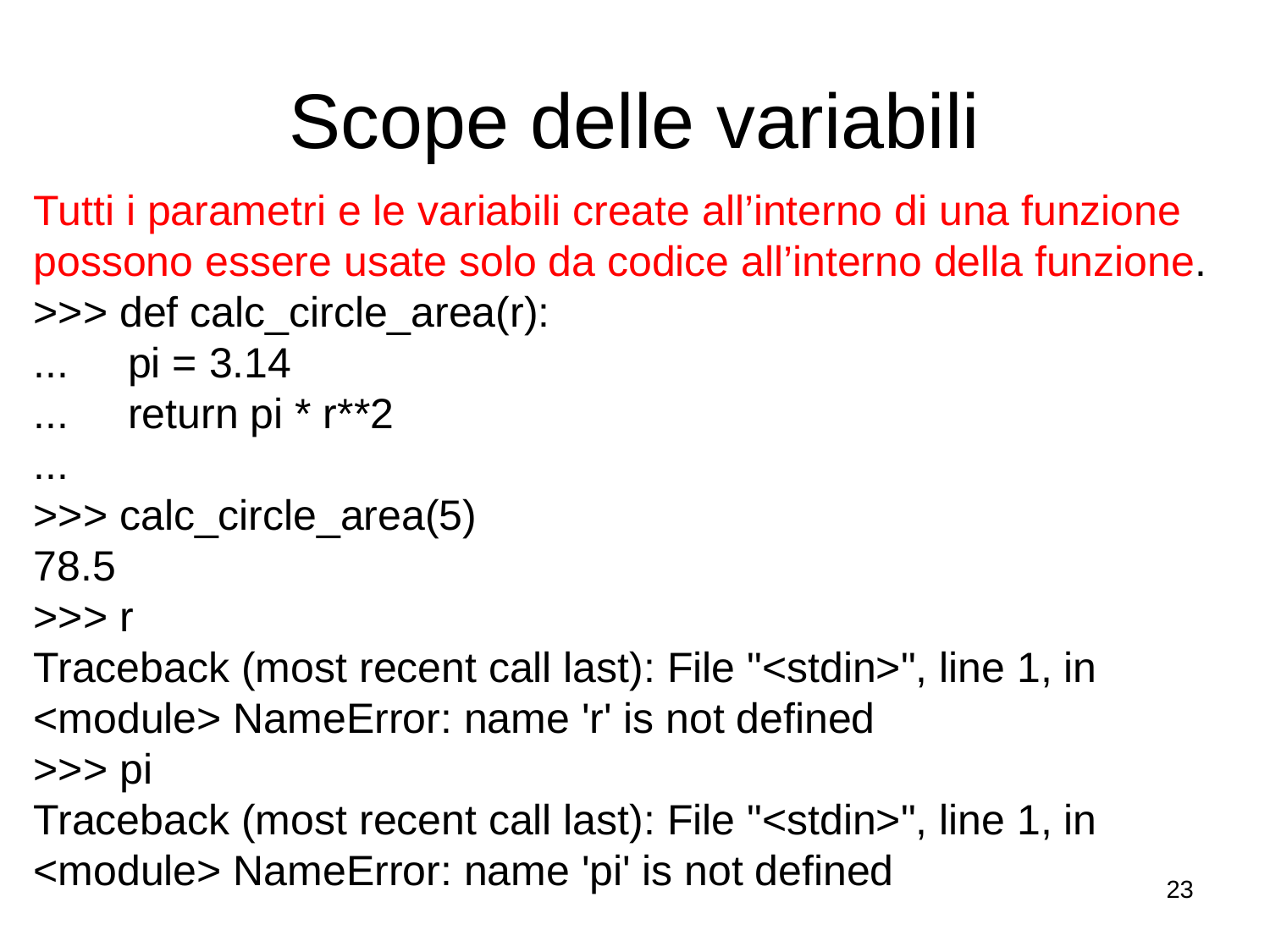

# Scope delle variabili
Tutti i parametri e le variabili create all’interno di una funzione possono essere usate solo da codice all’interno della funzione.
>>> def calc_circle_area(r):
...     pi = 3.14
...     return pi * r**2
...
>>> calc_circle_area(5)
78.5
>>> r
Traceback (most recent call last): File "<stdin>", line 1, in <module> NameError: name 'r' is not defined
>>> pi
Traceback (most recent call last): File "<stdin>", line 1, in <module> NameError: name 'pi' is not defined
23